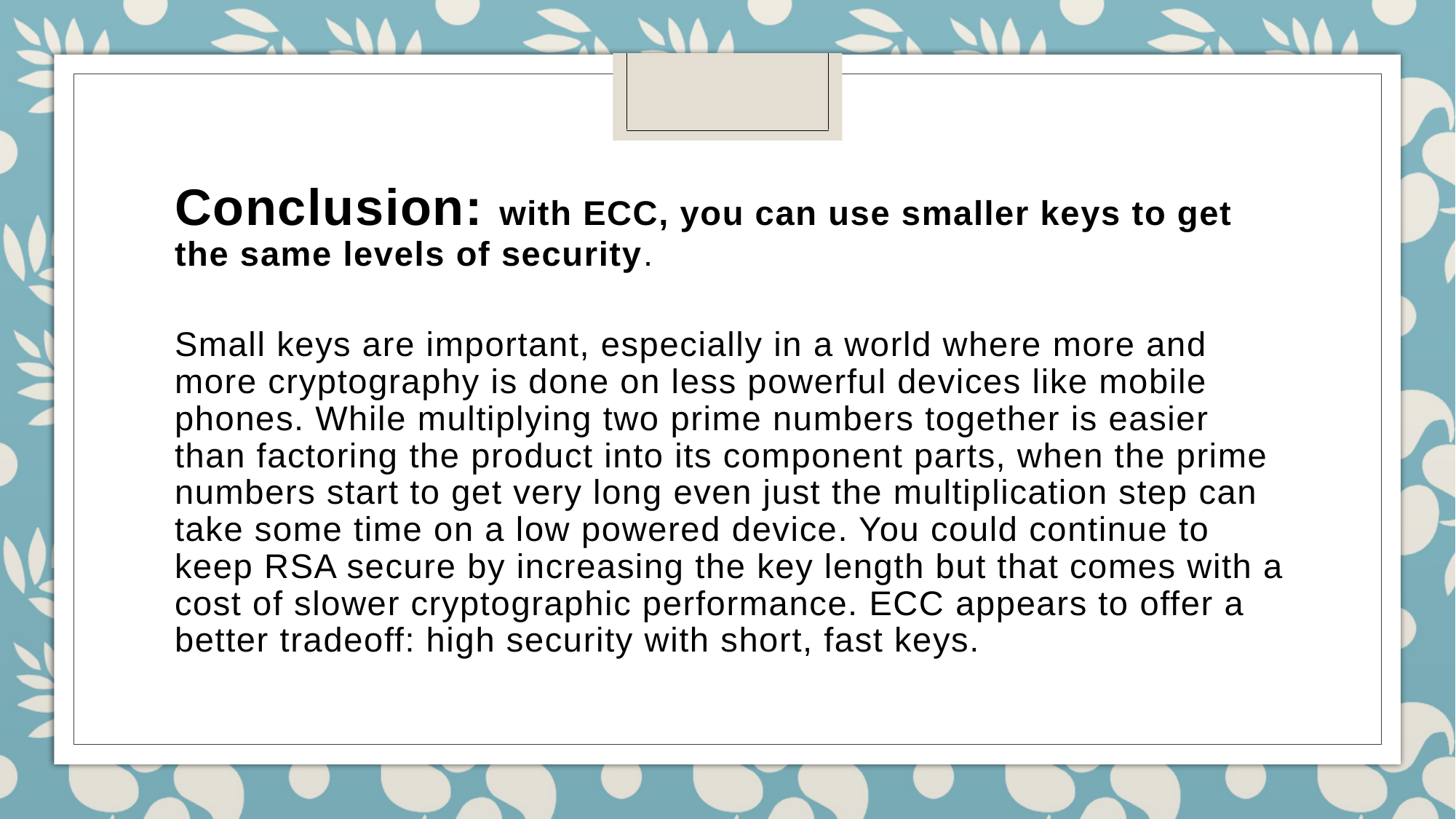

Conclusion: with ECC, you can use smaller keys to get the same levels of security.

Small keys are important, especially in a world where more and more cryptography is done on less powerful devices like mobile phones. While multiplying two prime numbers together is easier than factoring the product into its component parts, when the prime numbers start to get very long even just the multiplication step can take some time on a low powered device. You could continue to keep RSA secure by increasing the key length but that comes with a cost of slower cryptographic performance. ECC appears to offer a better tradeoff: high security with short, fast keys.